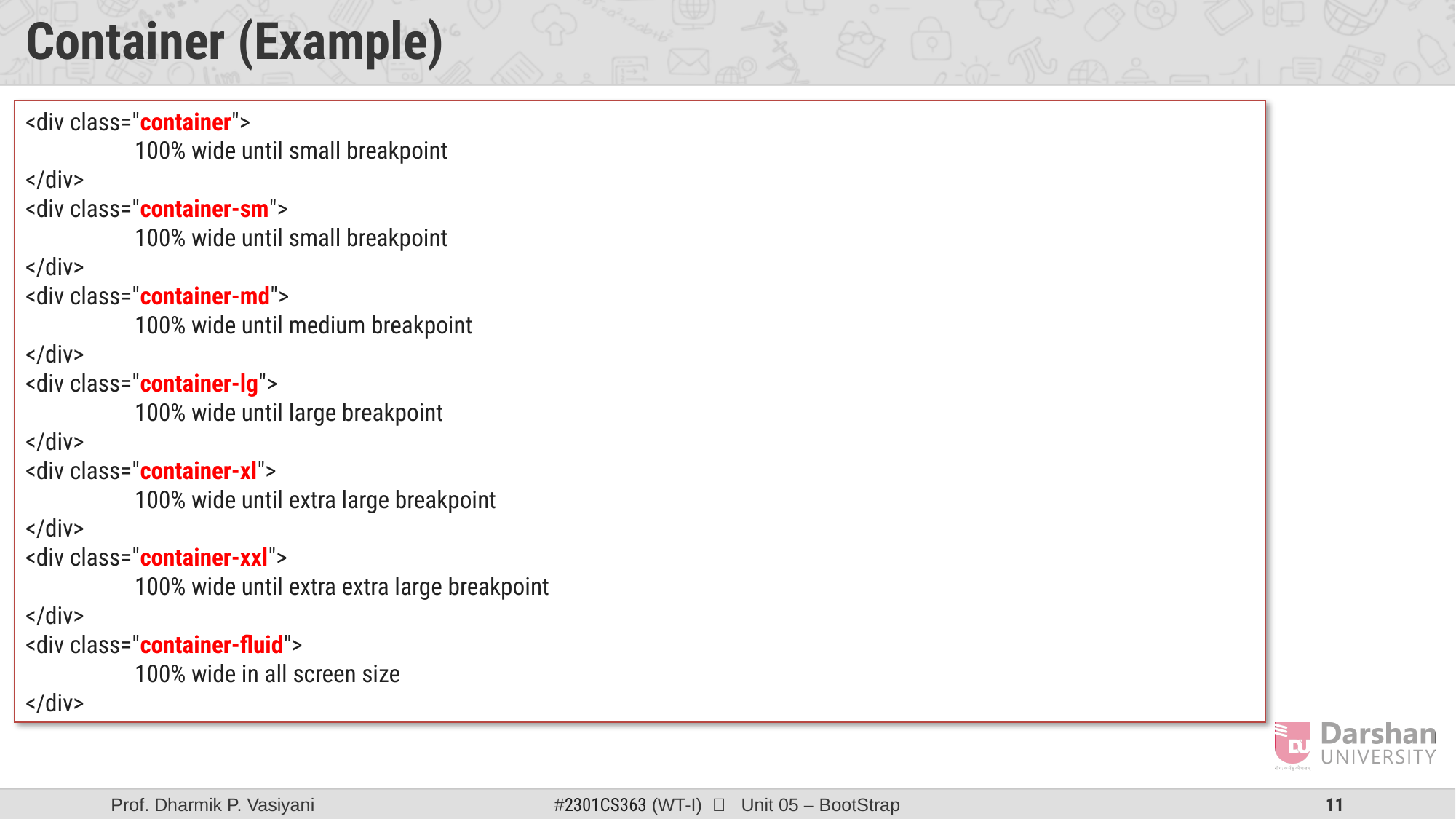

# Container (Example)
<div class="container">
	100% wide until small breakpoint
</div>
<div class="container-sm">
	100% wide until small breakpoint
</div>
<div class="container-md">
	100% wide until medium breakpoint
</div>
<div class="container-lg">
	100% wide until large breakpoint
</div>
<div class="container-xl">
	100% wide until extra large breakpoint
</div>
<div class="container-xxl">
	100% wide until extra extra large breakpoint
</div>
<div class="container-fluid">
	100% wide in all screen size
</div>